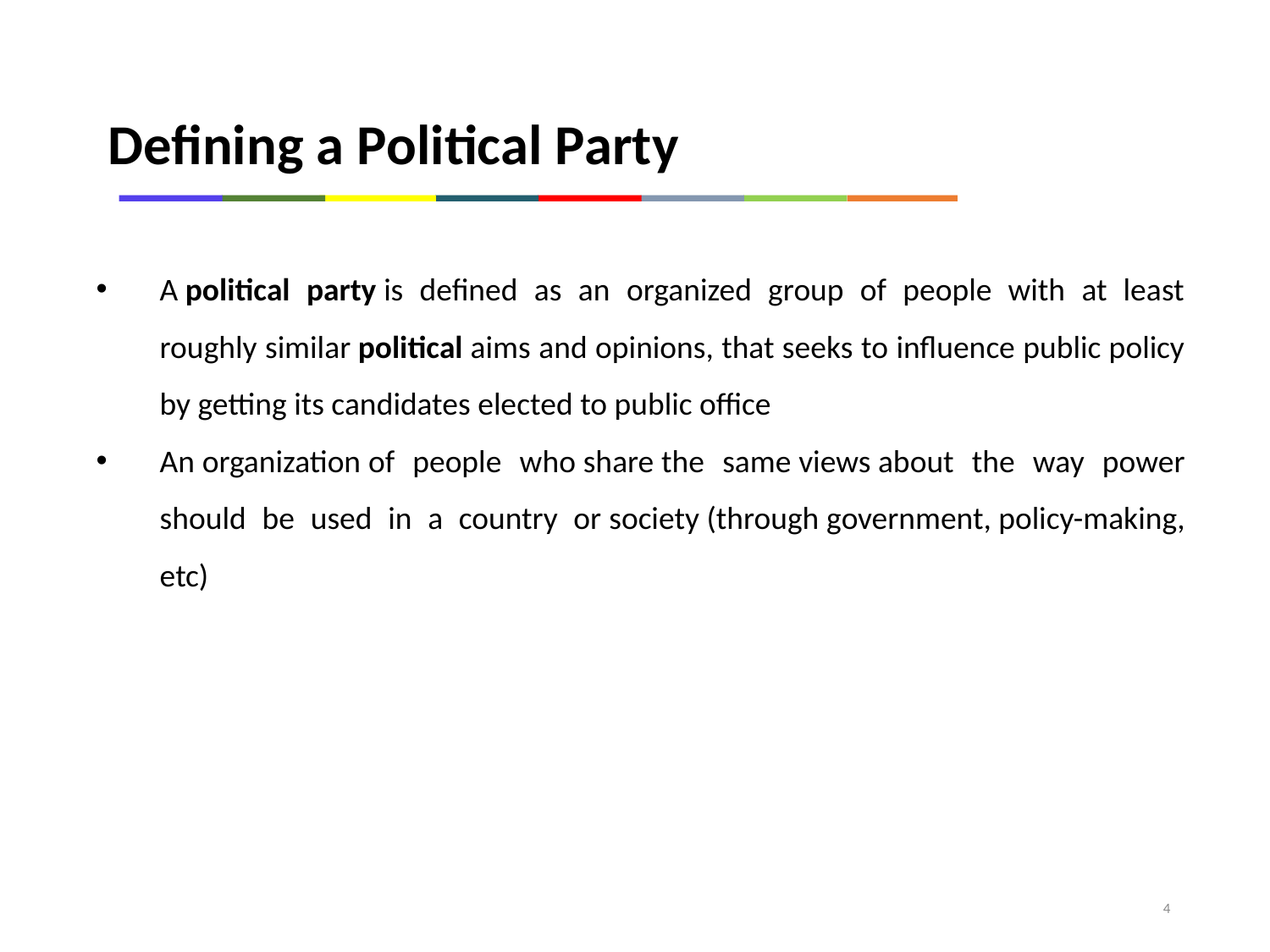

Defining a Political Party

A political party is defined as an organized group of people with at least roughly similar political aims and opinions, that seeks to influence public policy by getting its candidates elected to public office
An organization of people who share the same views about the way power should be used in a country or society (through government, policy-making, etc)
4